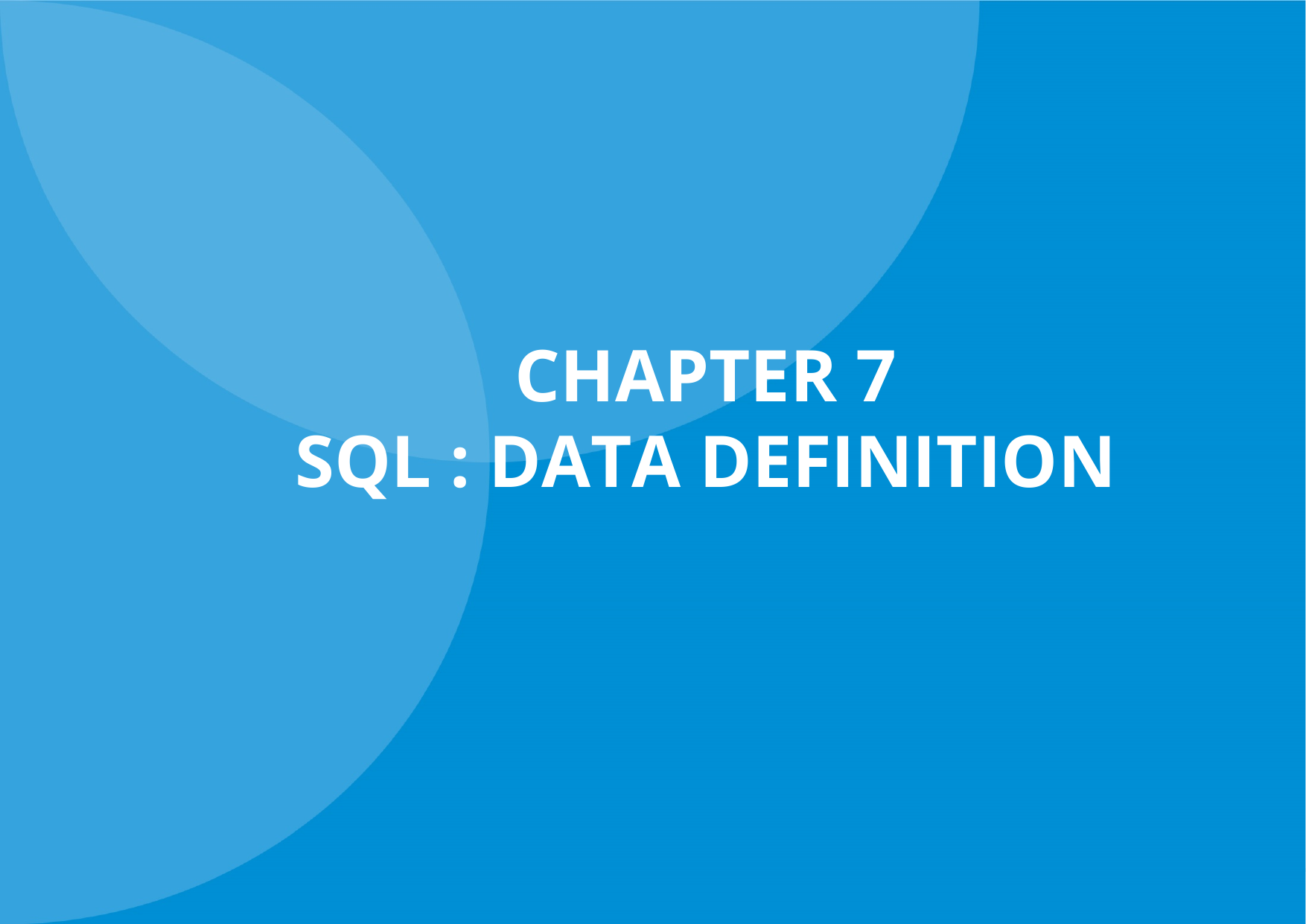

# CHAPTER 7 SQL : DATA DEFINITION